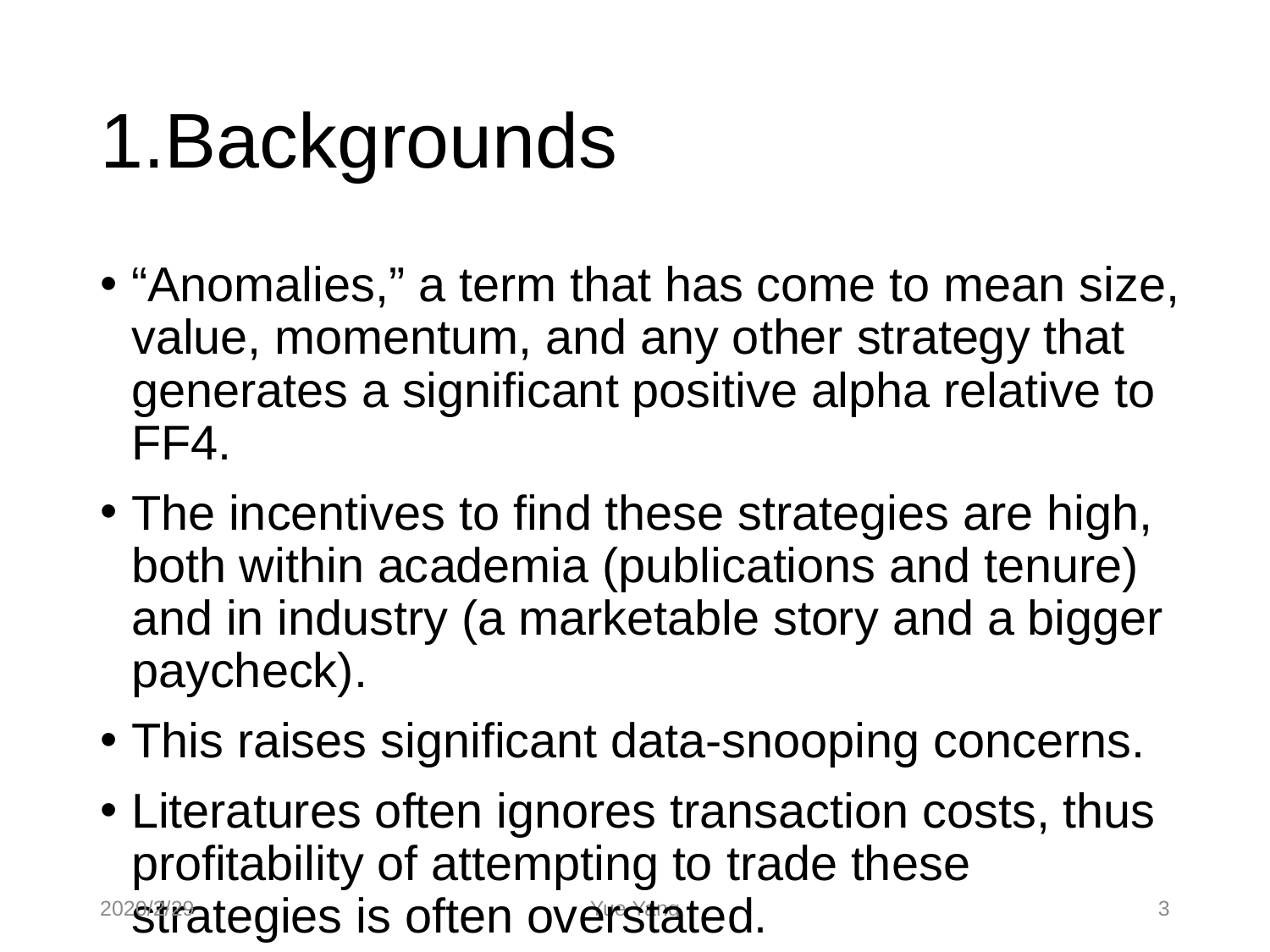

# 1.Backgrounds
“Anomalies,” a term that has come to mean size, value, momentum, and any other strategy that generates a significant positive alpha relative to FF4.
The incentives to find these strategies are high, both within academia (publications and tenure) and in industry (a marketable story and a bigger paycheck).
This raises significant data-snooping concerns.
Literatures often ignores transaction costs, thus profitability of attempting to trade these strategies is often overstated.
2020/2/29
Yue Yang
3